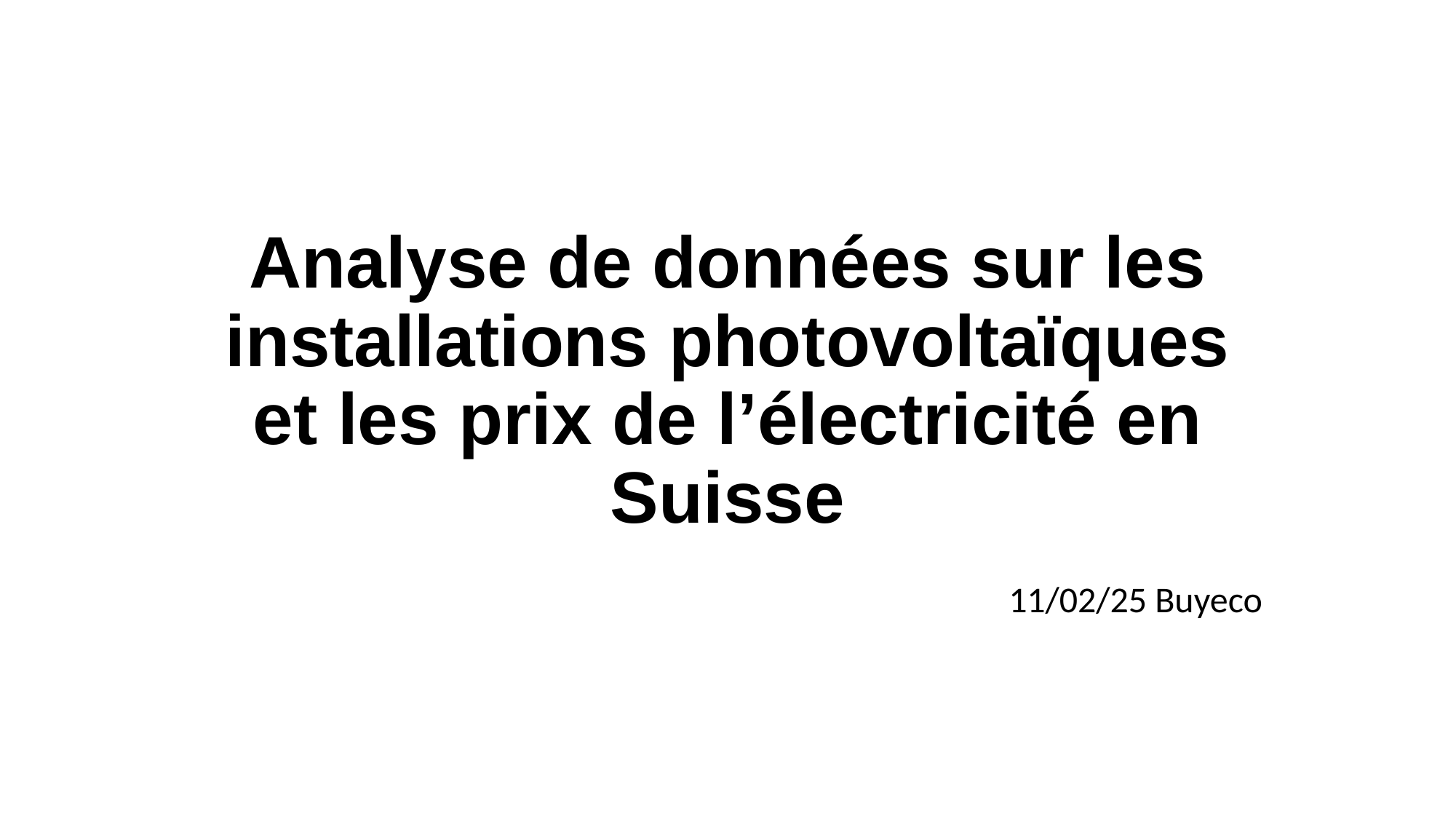

# Analyse de données sur les installations photovoltaïques et les prix de l’électricité en Suisse
11/02/25 Buyeco